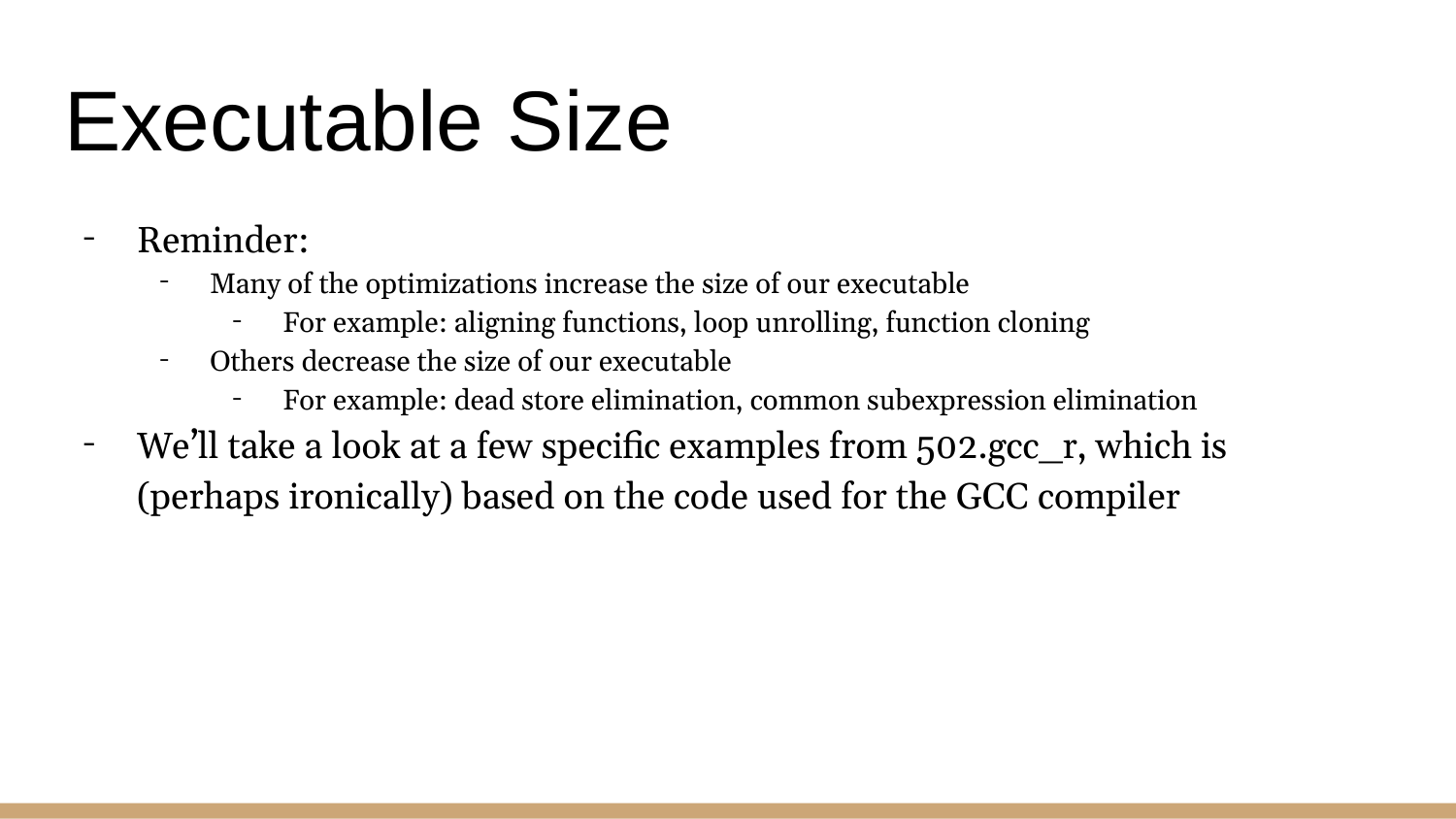

# Executable Size
Reminder:
Many of the optimizations increase the size of our executable
For example: aligning functions, loop unrolling, function cloning
Others decrease the size of our executable
For example: dead store elimination, common subexpression elimination
We’ll take a look at a few specific examples from 502.gcc_r, which is (perhaps ironically) based on the code used for the GCC compiler